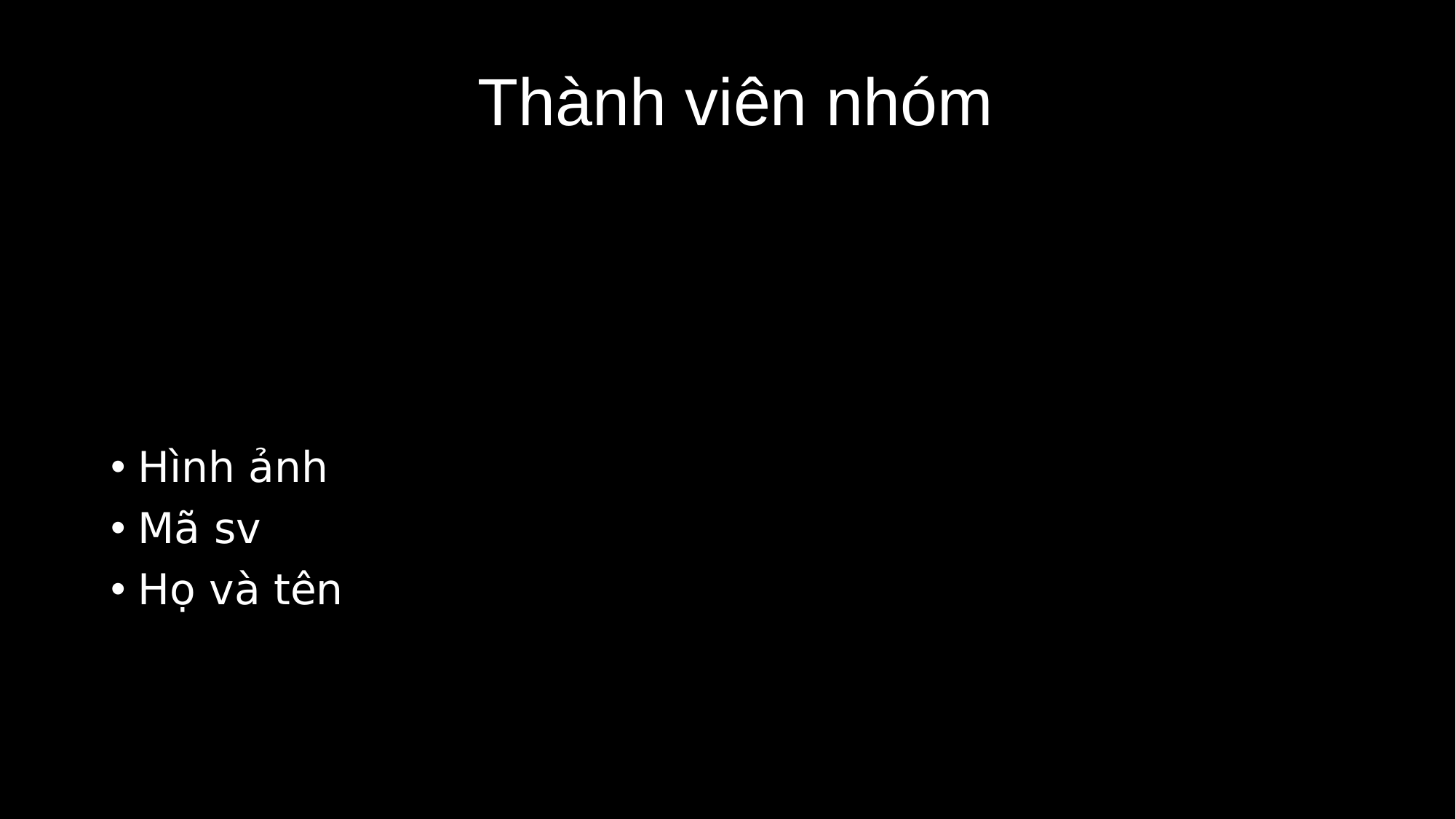

# Thành viên nhóm
Hình ảnh
Mã sv
Họ và tên